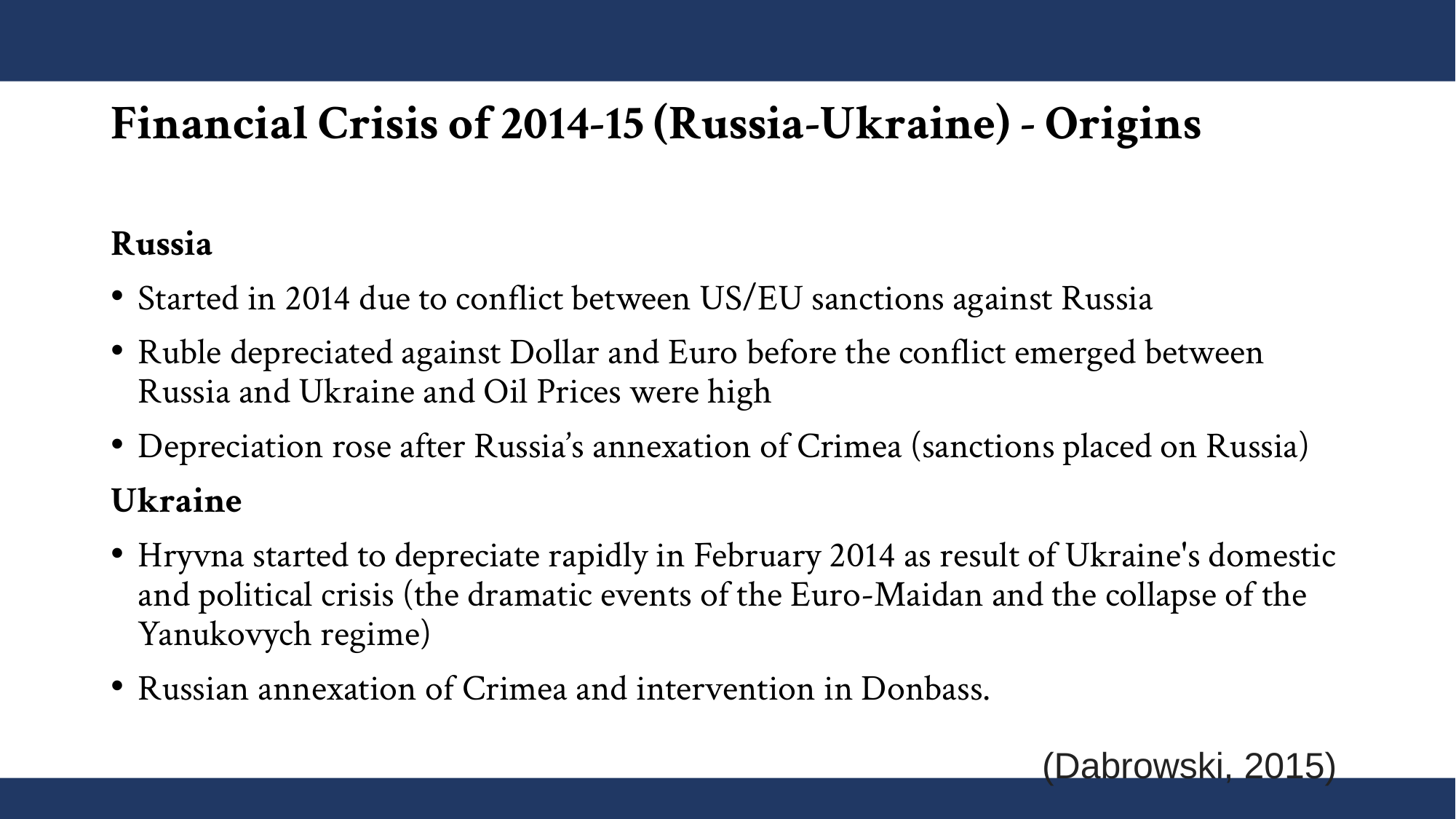

# Financial Crisis of 2014-15 (Russia-Ukraine) - Origins
Russia
Started in 2014 due to conflict between US/EU sanctions against Russia
Ruble depreciated against Dollar and Euro before the conflict emerged between Russia and Ukraine and Oil Prices were high
Depreciation rose after Russia’s annexation of Crimea (sanctions placed on Russia)
Ukraine
Hryvna started to depreciate rapidly in February 2014 as result of Ukraine's domestic and political crisis (the dramatic events of the Euro-Maidan and the collapse of the Yanukovych regime)
Russian annexation of Crimea and intervention in Donbass.

(Dabrowski, 2015)